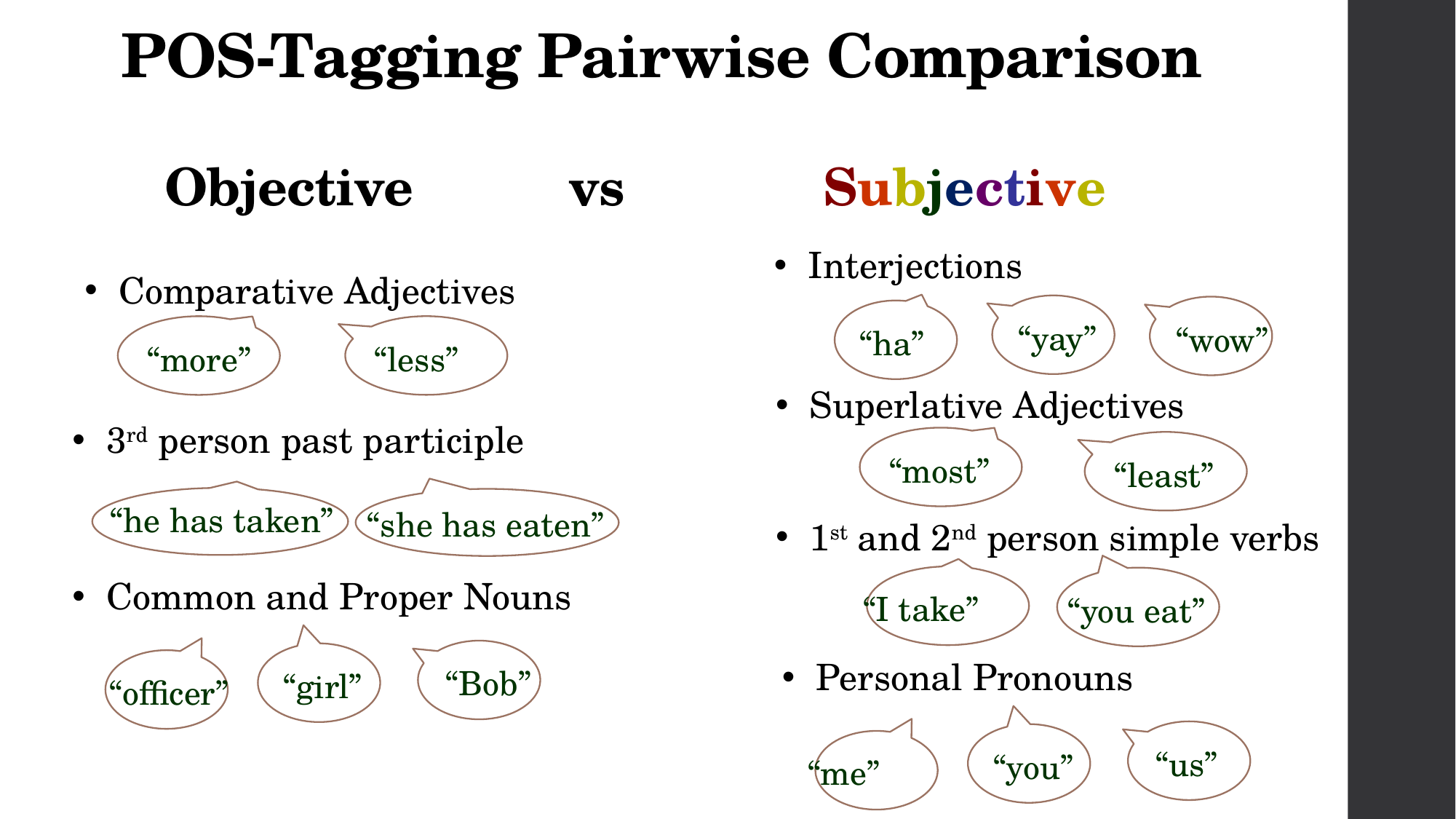

# POS-Tagging Pairwise Comparison
Objective           vs              Subjective
Interjections

Comparative Adjectives

“yay”

“wow”

“ha”

“more”

“less”
Superlative Adjectives
3rd person past participle

“most”

“least”

“he has taken”

“she has eaten”
1st and 2nd person simple verbs

“I take”

“you eat”
Common and Proper Nouns

“Bob”

“girl”

“officer”
Personal Pronouns

“us”

“you”

“me”